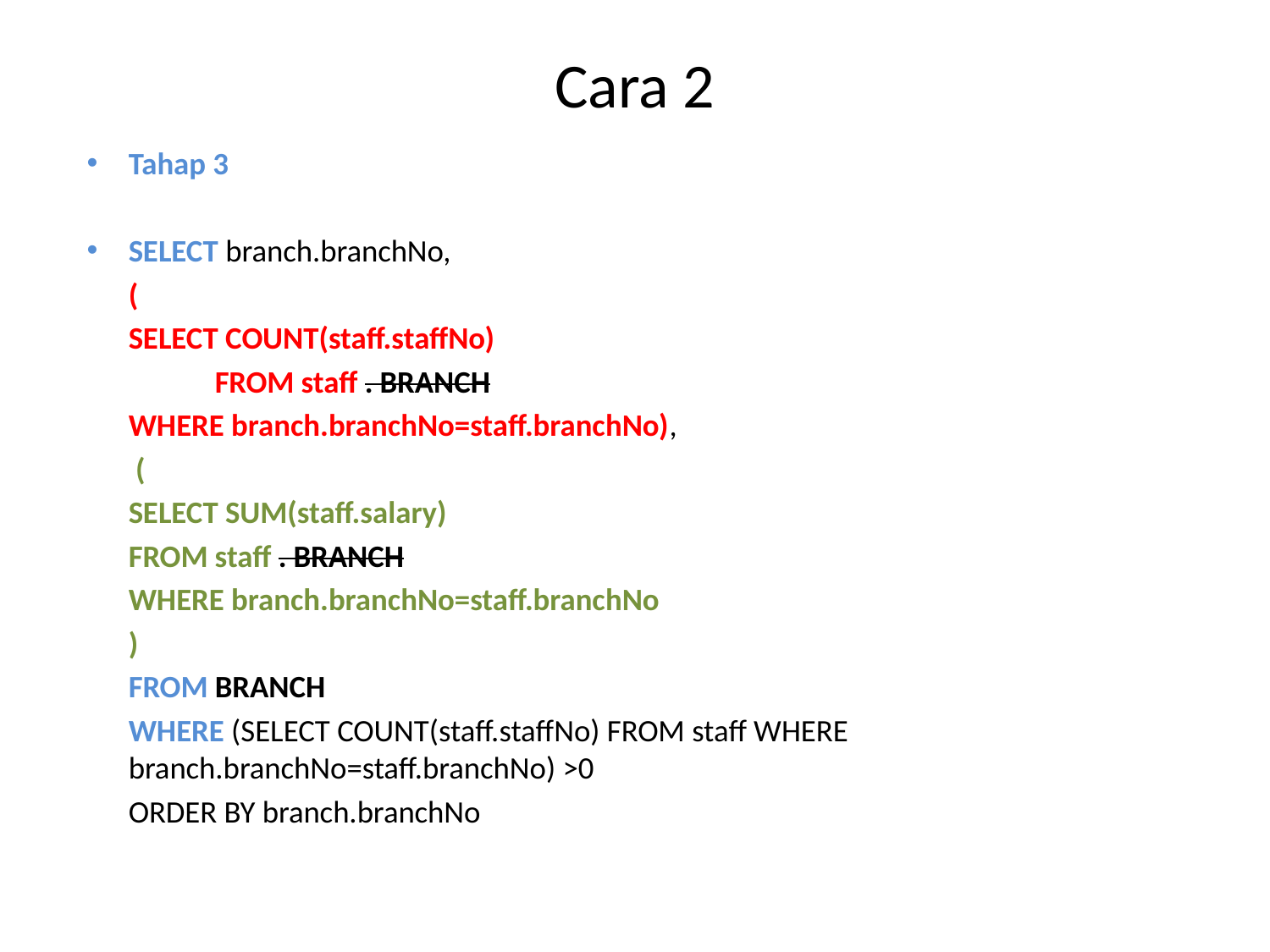

# Cara 2
Tahap 3

SELECT branch.branchNo,
	(
		SELECT COUNT(staff.staffNo)
	  	FROM staff . BRANCH
		WHERE branch.branchNo=staff.branchNo),
       (
		SELECT SUM(staff.salary)
		FROM staff . BRANCH
		WHERE branch.branchNo=staff.branchNo
	)
	FROM BRANCH
	WHERE (SELECT COUNT(staff.staffNo) FROM staff WHERE branch.branchNo=staff.branchNo) >0
	ORDER BY branch.branchNo